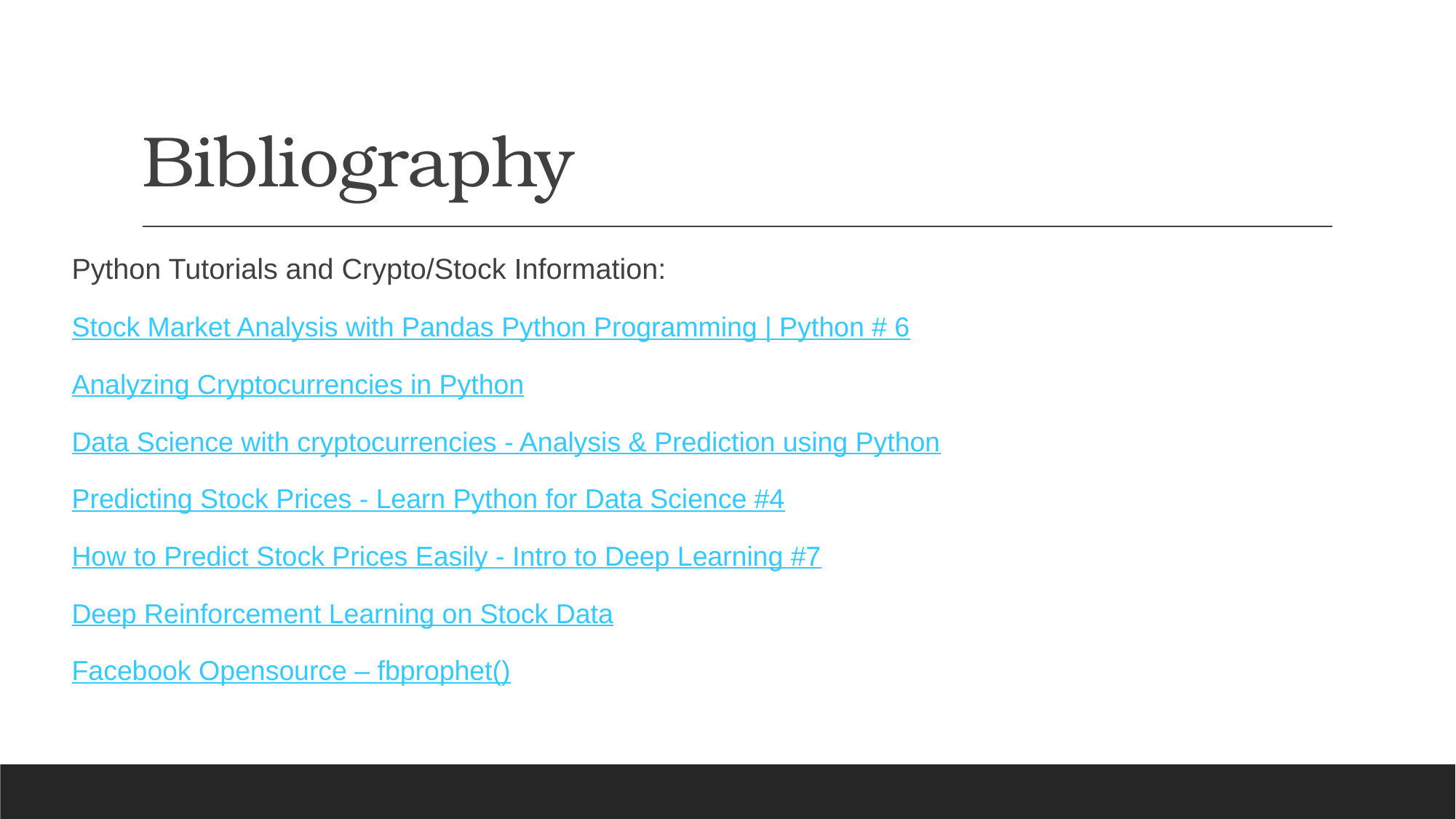

# Bibliography
Python Tutorials and Crypto/Stock Information:
Stock Market Analysis with Pandas Python Programming | Python # 6
Analyzing Cryptocurrencies in Python
Data Science with cryptocurrencies - Analysis & Prediction using Python
Predicting Stock Prices - Learn Python for Data Science #4
How to Predict Stock Prices Easily - Intro to Deep Learning #7
Deep Reinforcement Learning on Stock Data
Facebook Opensource – fbprophet()